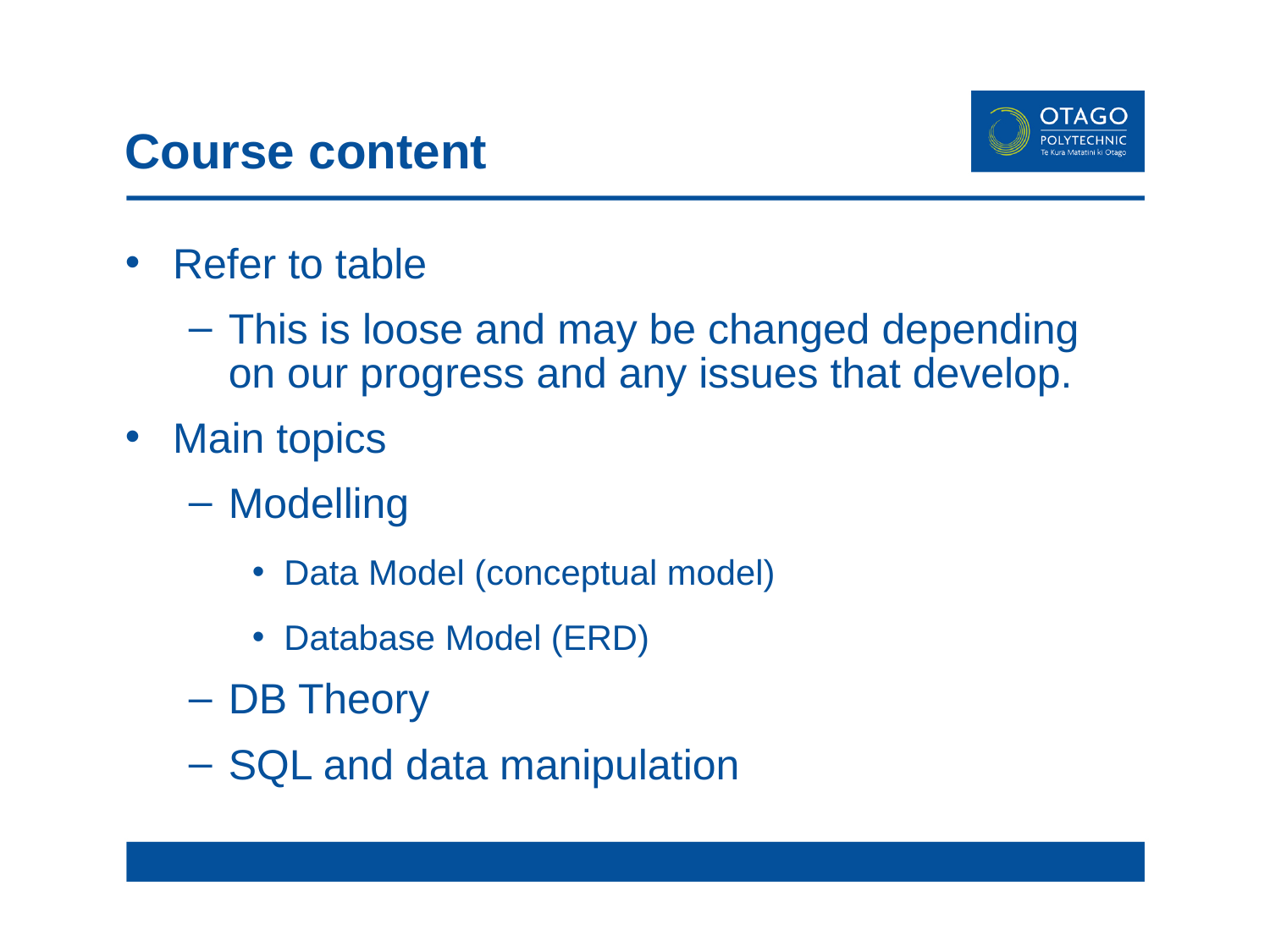

# Course content
Refer to table
This is loose and may be changed depending on our progress and any issues that develop.
Main topics
Modelling
Data Model (conceptual model)
Database Model (ERD)
DB Theory
SQL and data manipulation